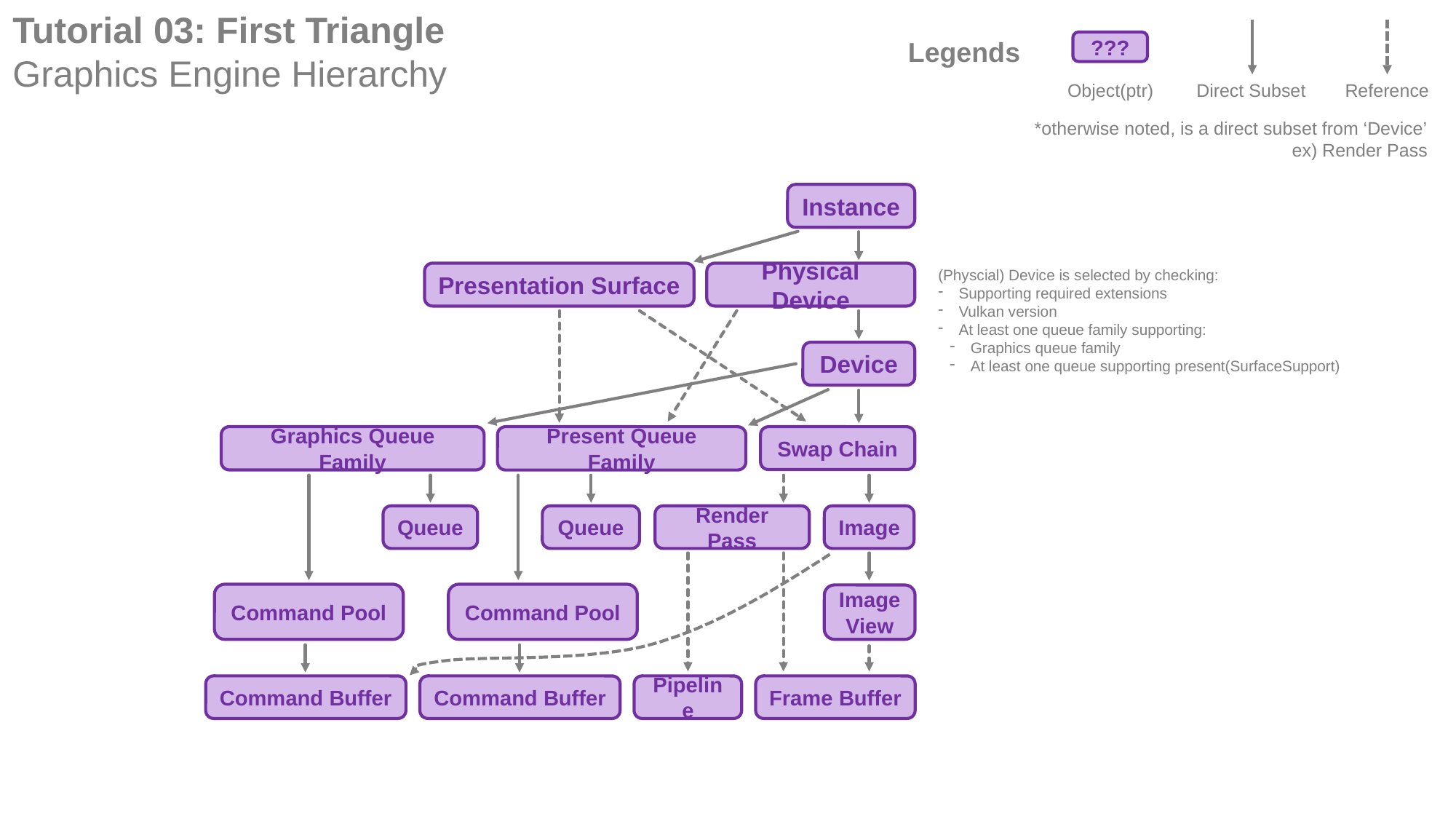

Tutorial 03: First Triangle
Graphics Engine Hierarchy
Legends
???
Object(ptr)
Direct Subset
Reference
*otherwise noted, is a direct subset from ‘Device’
ex) Render Pass
Instance
(Physcial) Device is selected by checking:
Supporting required extensions
Vulkan version
At least one queue family supporting:
Graphics queue family
At least one queue supporting present(SurfaceSupport)
Presentation Surface
Physical Device
Device
Graphics Queue Family
Present Queue Family
Swap Chain
Queue
Queue
Render Pass
Image

Command Pool
Command Pool
Image View
Command Buffer
Command Buffer
Pipeline
Frame Buffer